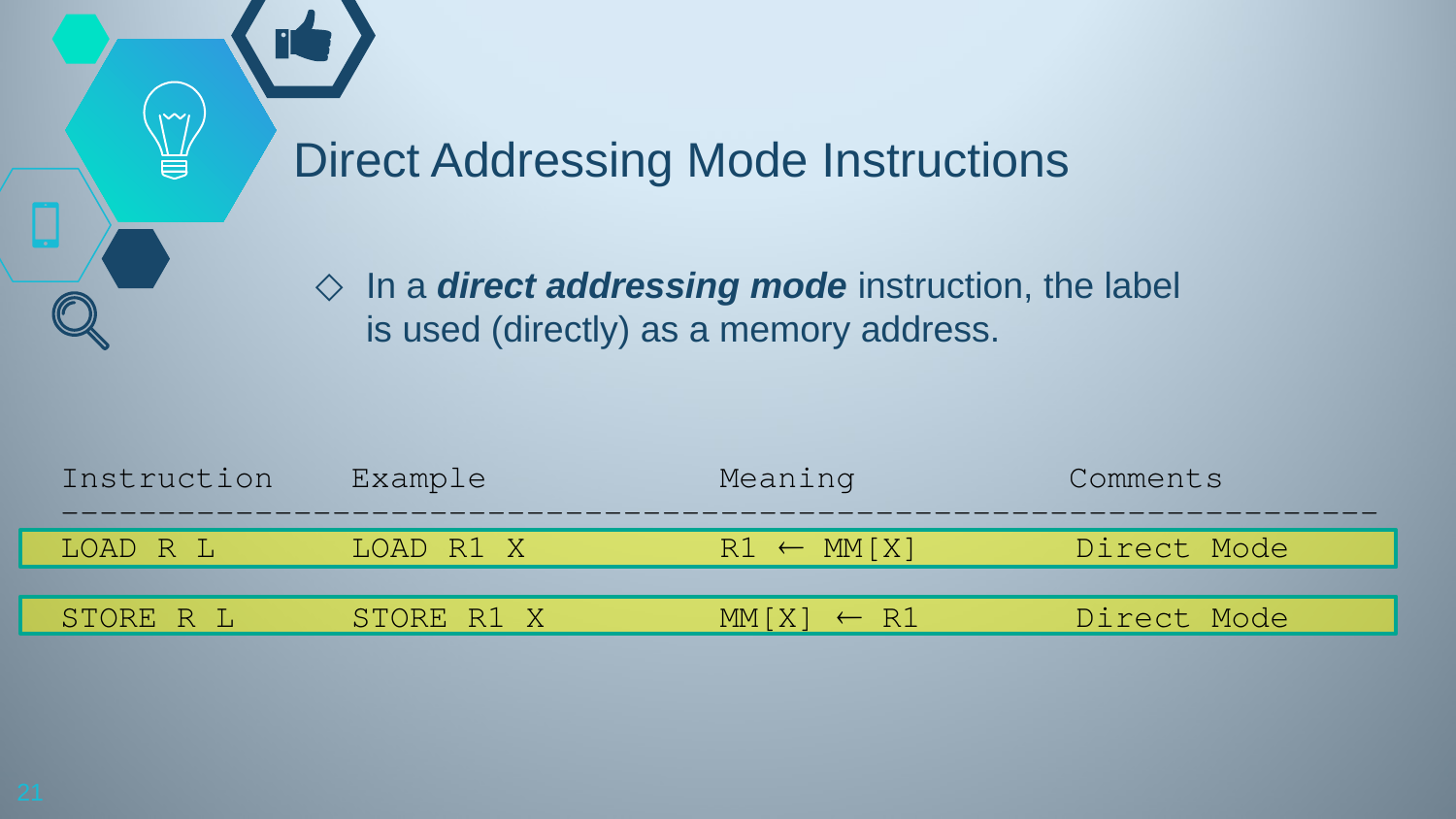

# Direct Addressing Mode Instructions
In a direct addressing mode instruction, the label is used (directly) as a memory address.

Instruction    Example            Meaning           Comments
--------------------------------------------------------------------
LOAD R L       LOAD R1 X          R1 ← MM[X]        Direct Mode

STORE R L      STORE R1 X         MM[X] ← R1        Direct Mode

21